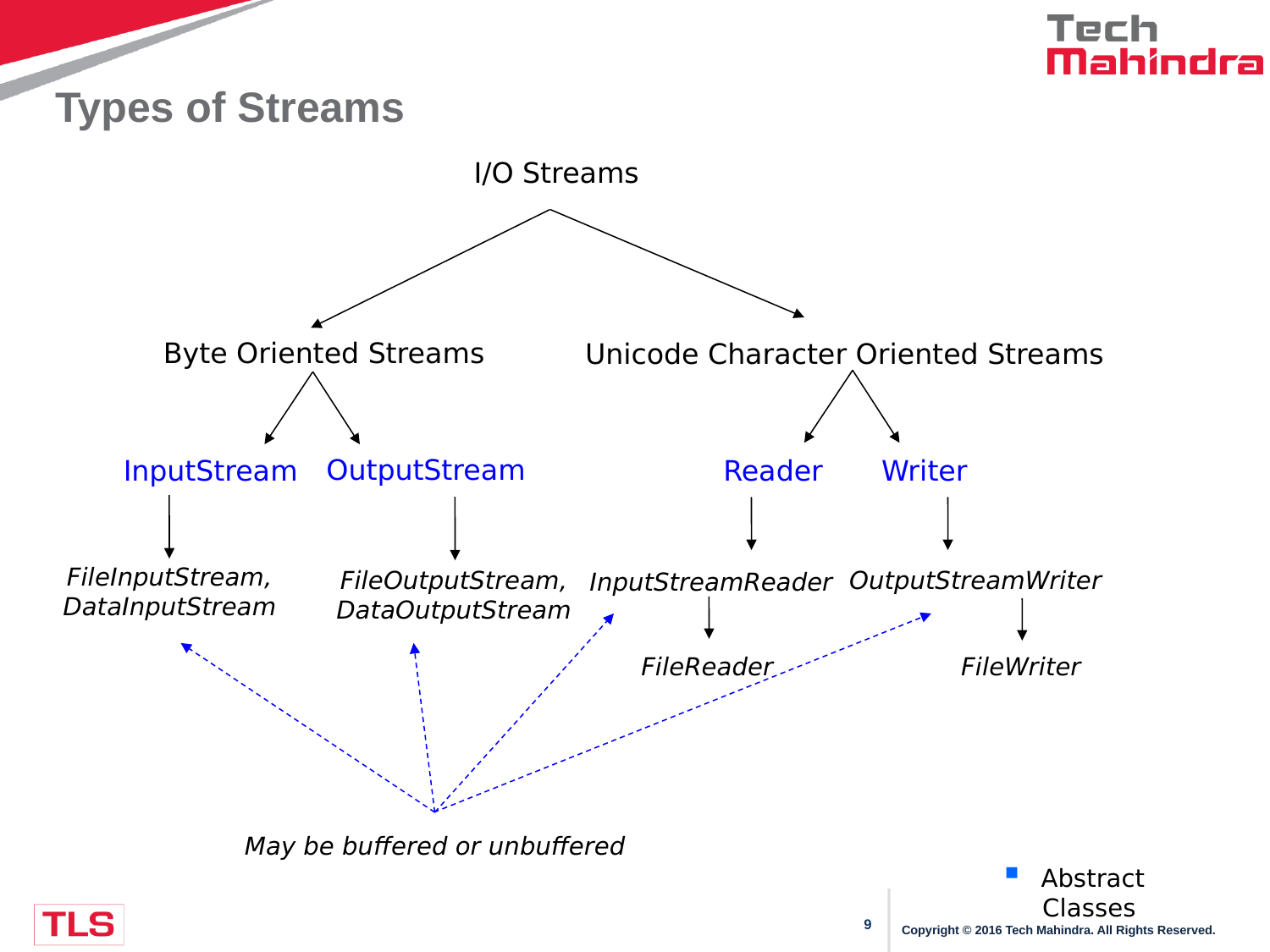

# Types of Streams
I/O Streams

Byte Oriented Streams
Unicode Character Oriented Streams

OutputStream
Reader
Writer
InputStream

FileOutputStream,
DataOutputStream
OutputStreamWriter
InputStreamReader

FileReader
FileWriter
May be buffered or unbuffered
 Abstract Classes
FileInputStream,
DataInputStream
Copyright © 2016 Tech Mahindra. All Rights Reserved.